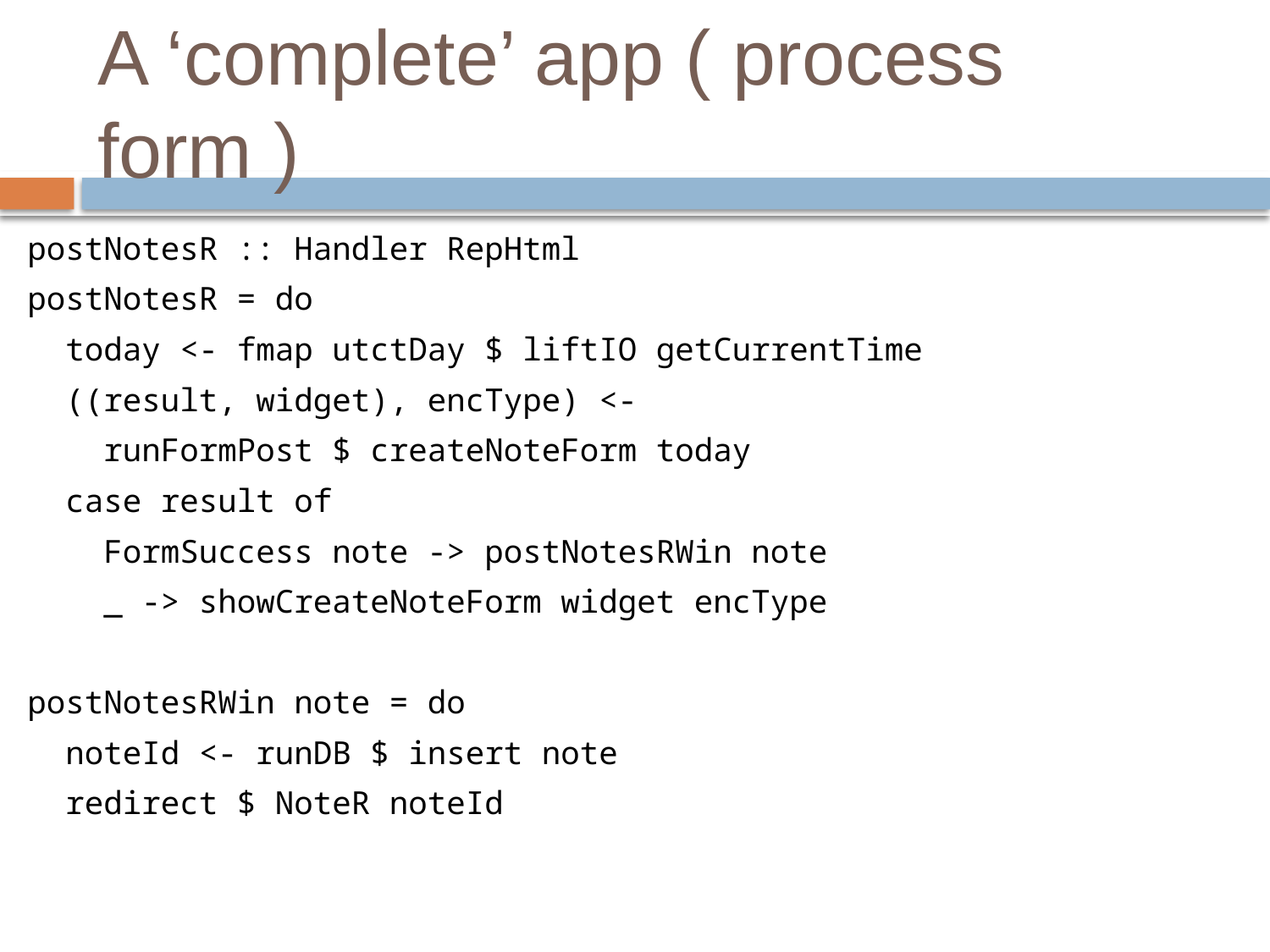

# A ‘complete’ app ( process form )
postNotesR :: Handler RepHtml
postNotesR = do
  today <- fmap utctDay $ liftIO getCurrentTime
  ((result, widget), encType) <-
    runFormPost $ createNoteForm today
  case result of
    FormSuccess note -> postNotesRWin note
    _ -> showCreateNoteForm widget encType

postNotesRWin note = do
  noteId <- runDB $ insert note
  redirect $ NoteR noteId